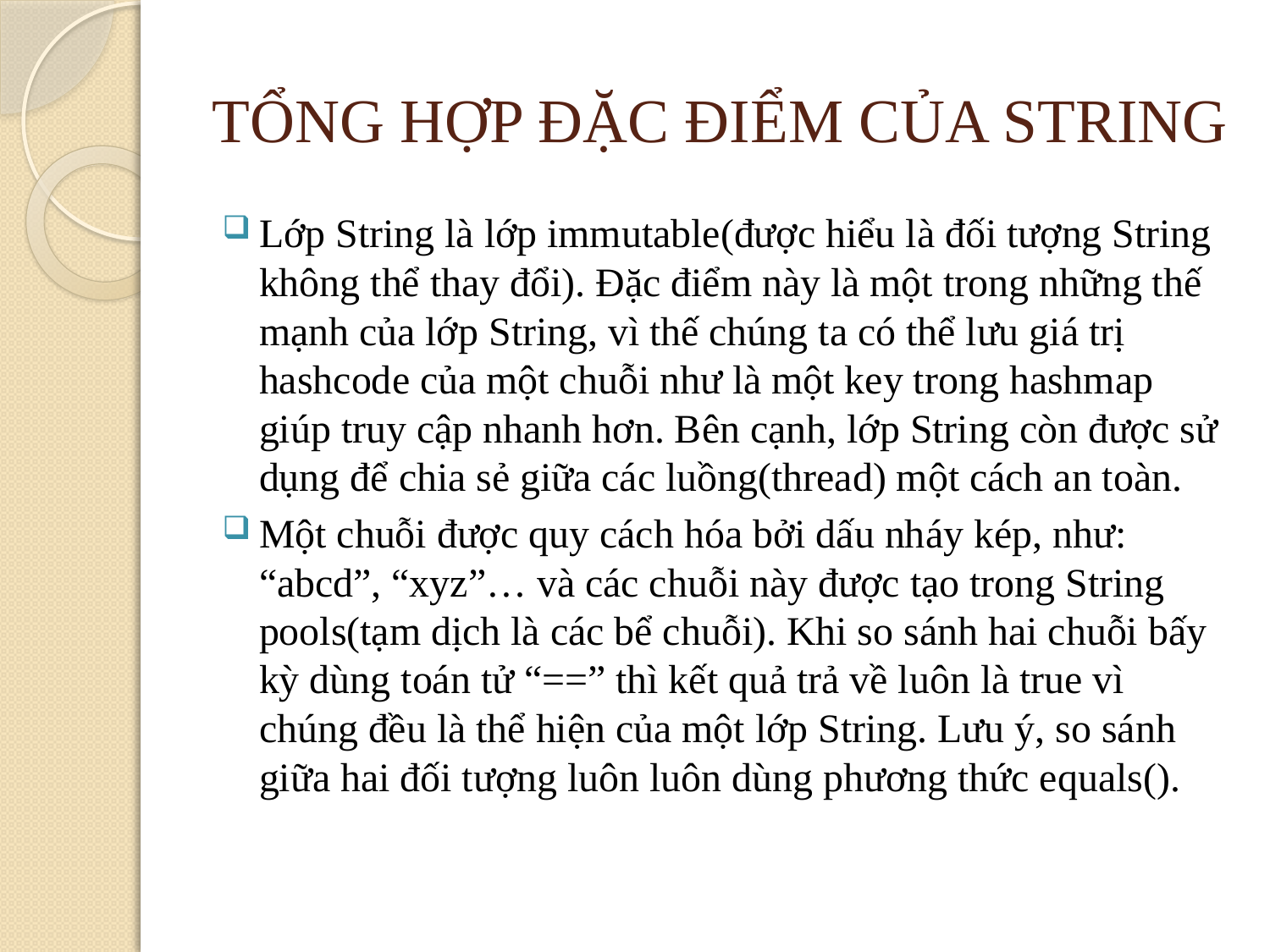

# TỔNG HỢP ĐẶC ĐIỂM CỦA STRING
Lớp String là lớp immutable(được hiểu là đối tượng String không thể thay đổi). Đặc điểm này là một trong những thế mạnh của lớp String, vì thế chúng ta có thể lưu giá trị hashcode của một chuỗi như là một key trong hashmap giúp truy cập nhanh hơn. Bên cạnh, lớp String còn được sử dụng để chia sẻ giữa các luồng(thread) một cách an toàn.
Một chuỗi được quy cách hóa bởi dấu nháy kép, như: “abcd”, “xyz”… và các chuỗi này được tạo trong String pools(tạm dịch là các bể chuỗi). Khi so sánh hai chuỗi bấy kỳ dùng toán tử “==” thì kết quả trả về luôn là true vì chúng đều là thể hiện của một lớp String. Lưu ý, so sánh giữa hai đối tượng luôn luôn dùng phương thức equals().